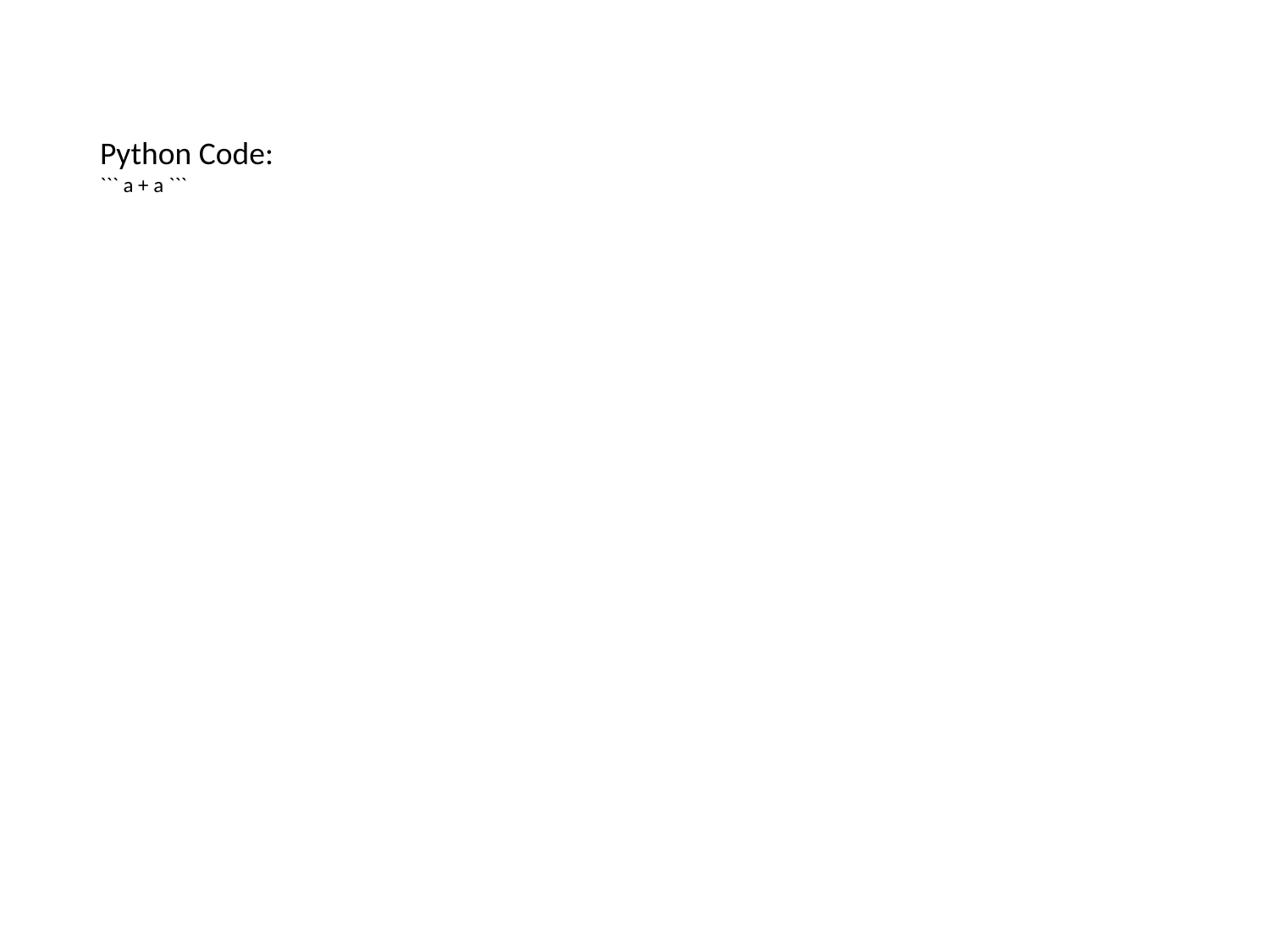

Python Code:
``` a + a ```